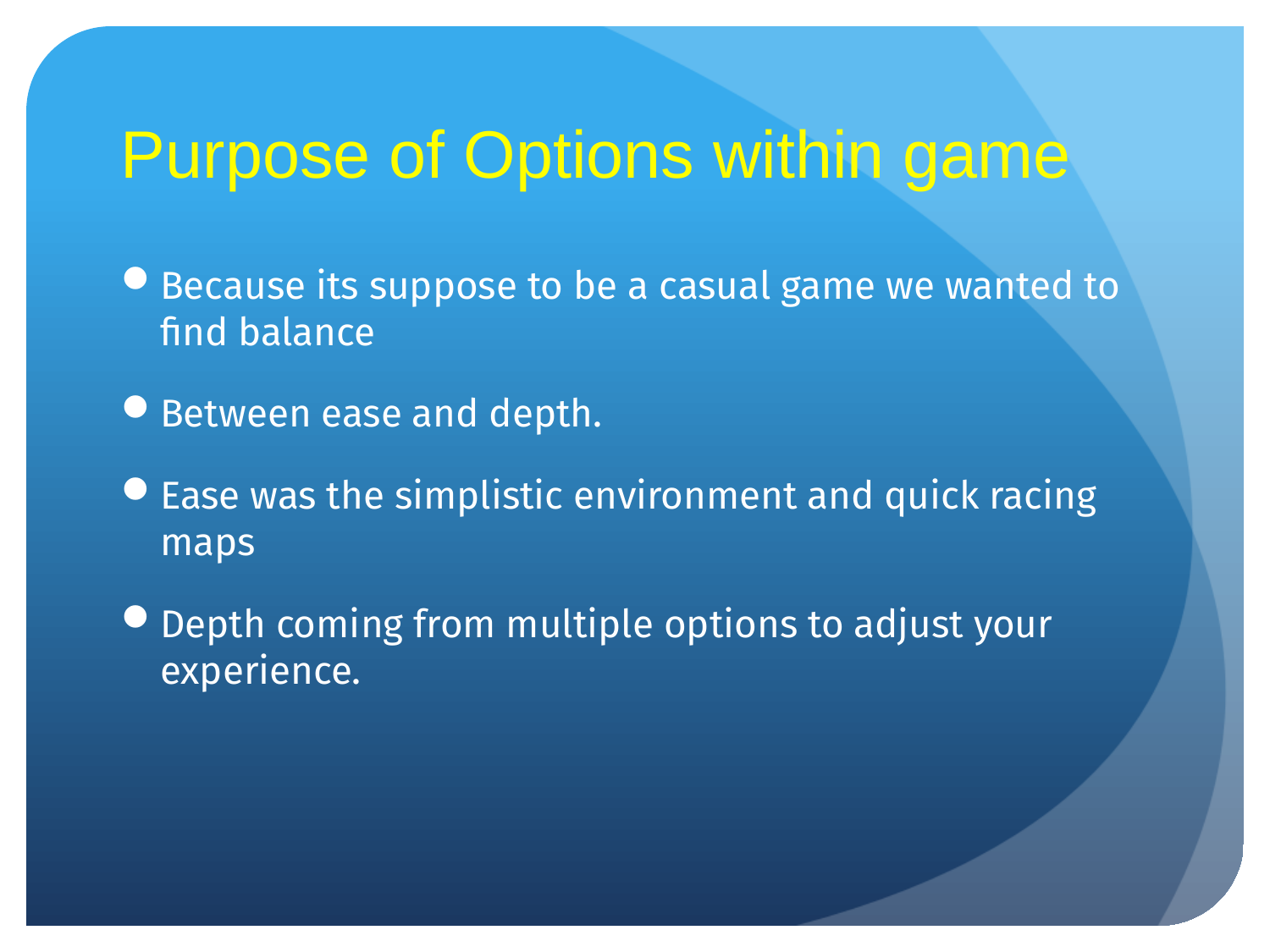

# Purpose of Options within game
Because its suppose to be a casual game we wanted to find balance
Between ease and depth.
Ease was the simplistic environment and quick racing maps
Depth coming from multiple options to adjust your experience.